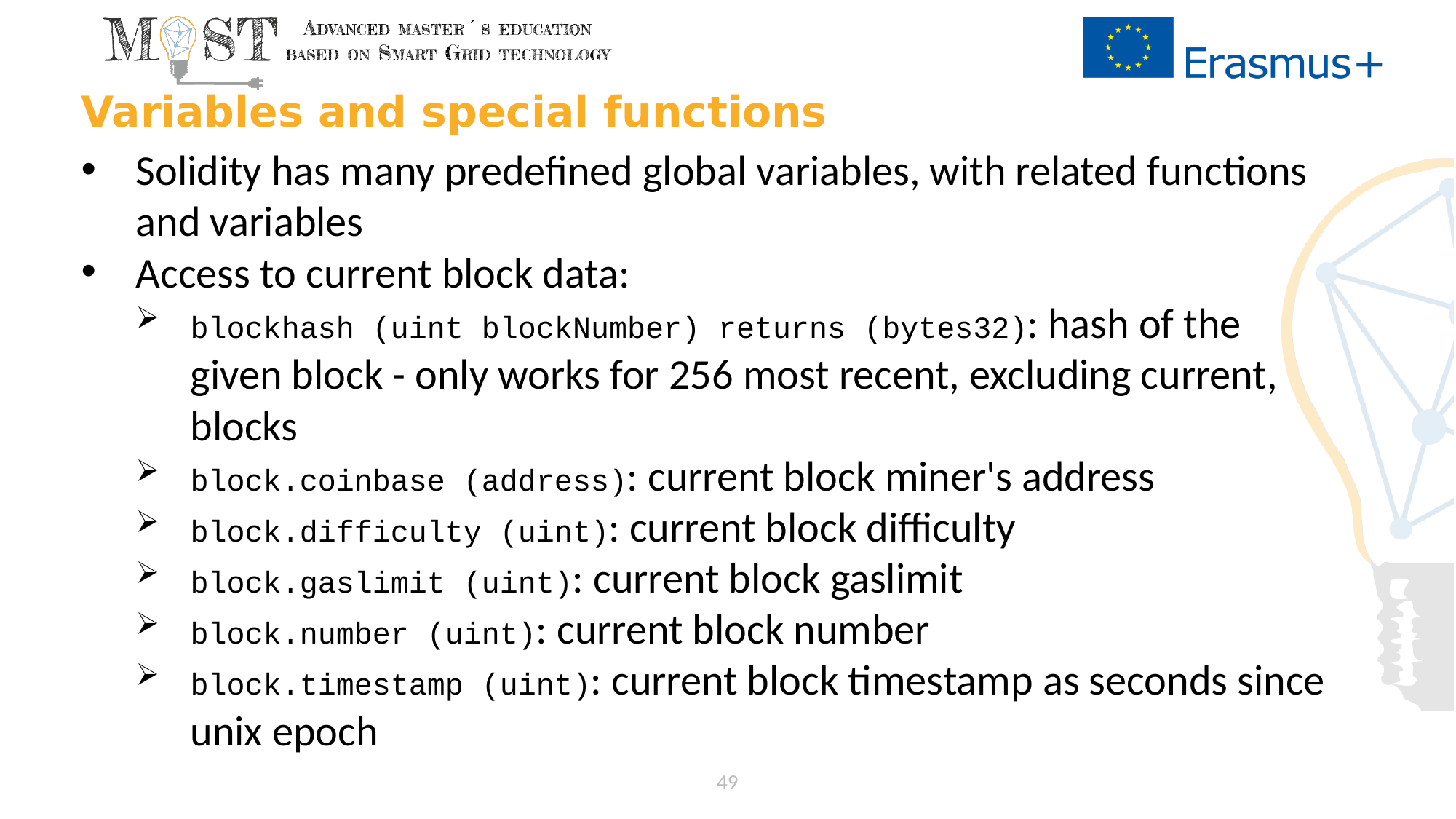

# Variables and special functions
Solidity has many predefined global variables, with related functions and variables
Access to current block data:
blockhash (uint blockNumber) returns (bytes32): hash of the given block - only works for 256 most recent, excluding current, blocks
block.coinbase (address): current block miner's address
block.difficulty (uint): current block difficulty
block.gaslimit (uint): current block gaslimit
block.number (uint): current block number
block.timestamp (uint): current block timestamp as seconds since unix epoch
49